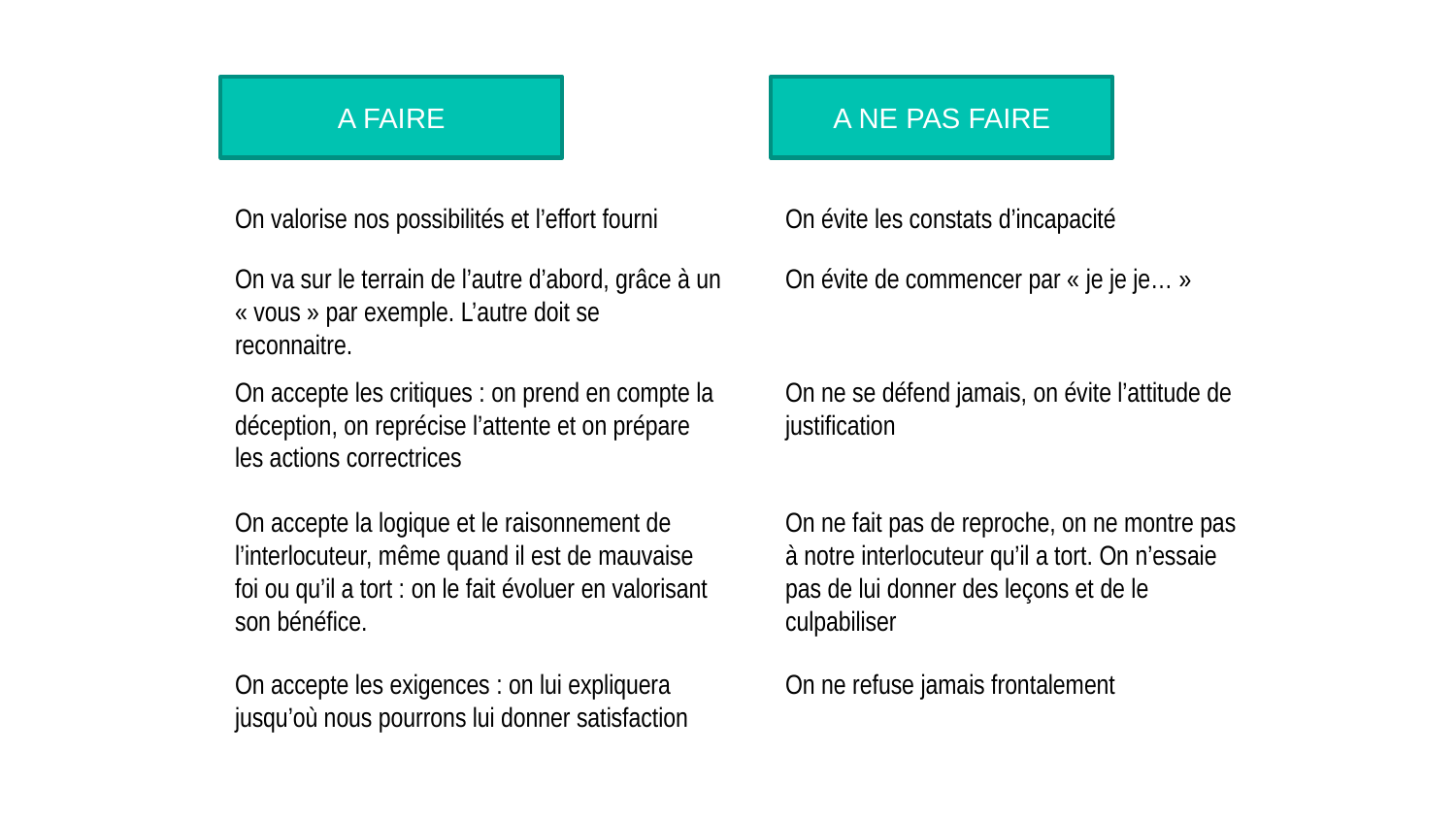

A FAIRE
A NE PAS FAIRE
On valorise nos possibilités et l’effort fourni

On évite les constats d’incapacité

On va sur le terrain de l’autre d’abord, grâce à un « vous » par exemple. L’autre doit se reconnaitre.

On évite de commencer par « je je je… »

On accepte les critiques : on prend en compte la déception, on reprécise l’attente et on prépare les actions correctrices

On ne se défend jamais, on évite l’attitude de justification

On accepte la logique et le raisonnement de l’interlocuteur, même quand il est de mauvaise foi ou qu’il a tort : on le fait évoluer en valorisant son bénéfice.

On ne fait pas de reproche, on ne montre pas à notre interlocuteur qu’il a tort. On n’essaie pas de lui donner des leçons et de le culpabiliser

On accepte les exigences : on lui expliquera jusqu’où nous pourrons lui donner satisfaction

On ne refuse jamais frontalement